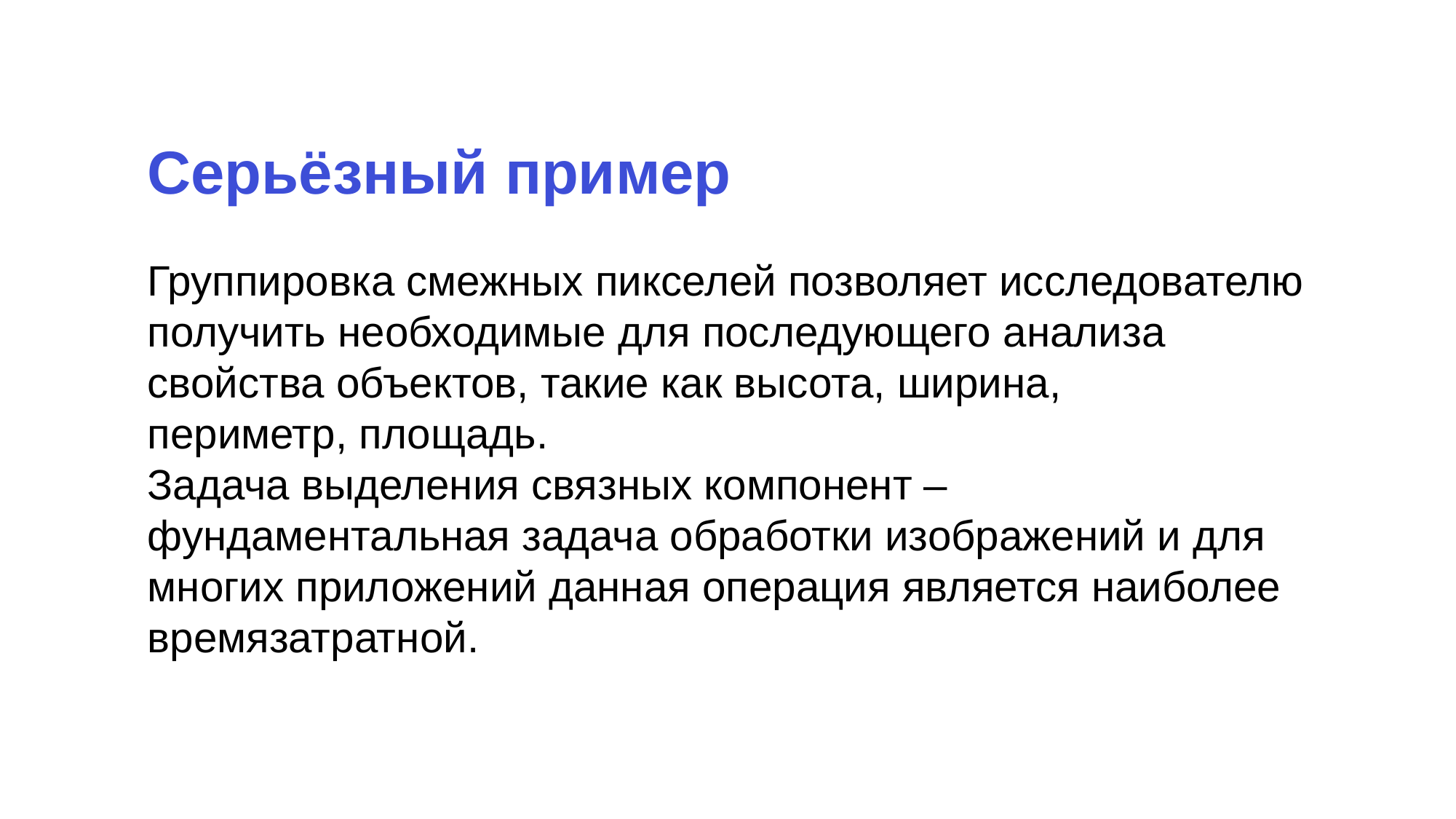

Серьёзный пример
Группировка смежных пикселей позволяет исследователю получить необходимые для последующего анализа свойства объектов, такие как высота, ширина,
периметр, площадь.
Задача выделения связных компонент –  фундаментальная задача обработки изображений и для многих приложений данная операция является наиболее времязатратной.